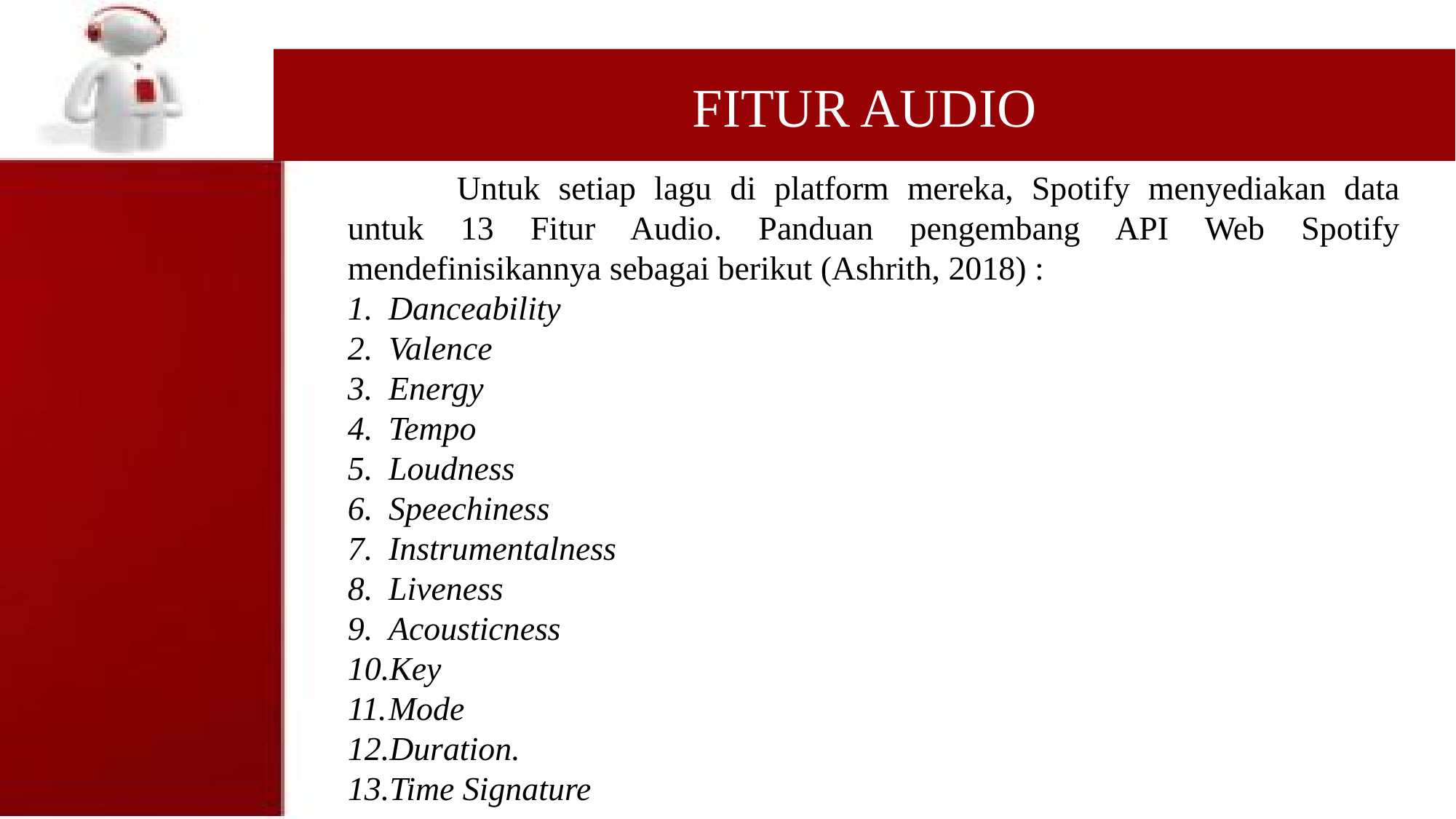

FITUR AUDIO
	Untuk setiap lagu di platform mereka, Spotify menyediakan data untuk 13 Fitur Audio. Panduan pengembang API Web Spotify mendefinisikannya sebagai berikut (Ashrith, 2018) :
Danceability
Valence
Energy
Tempo
Loudness
Speechiness
Instrumentalness
Liveness
Acousticness
Key
Mode
Duration.
Time Signature